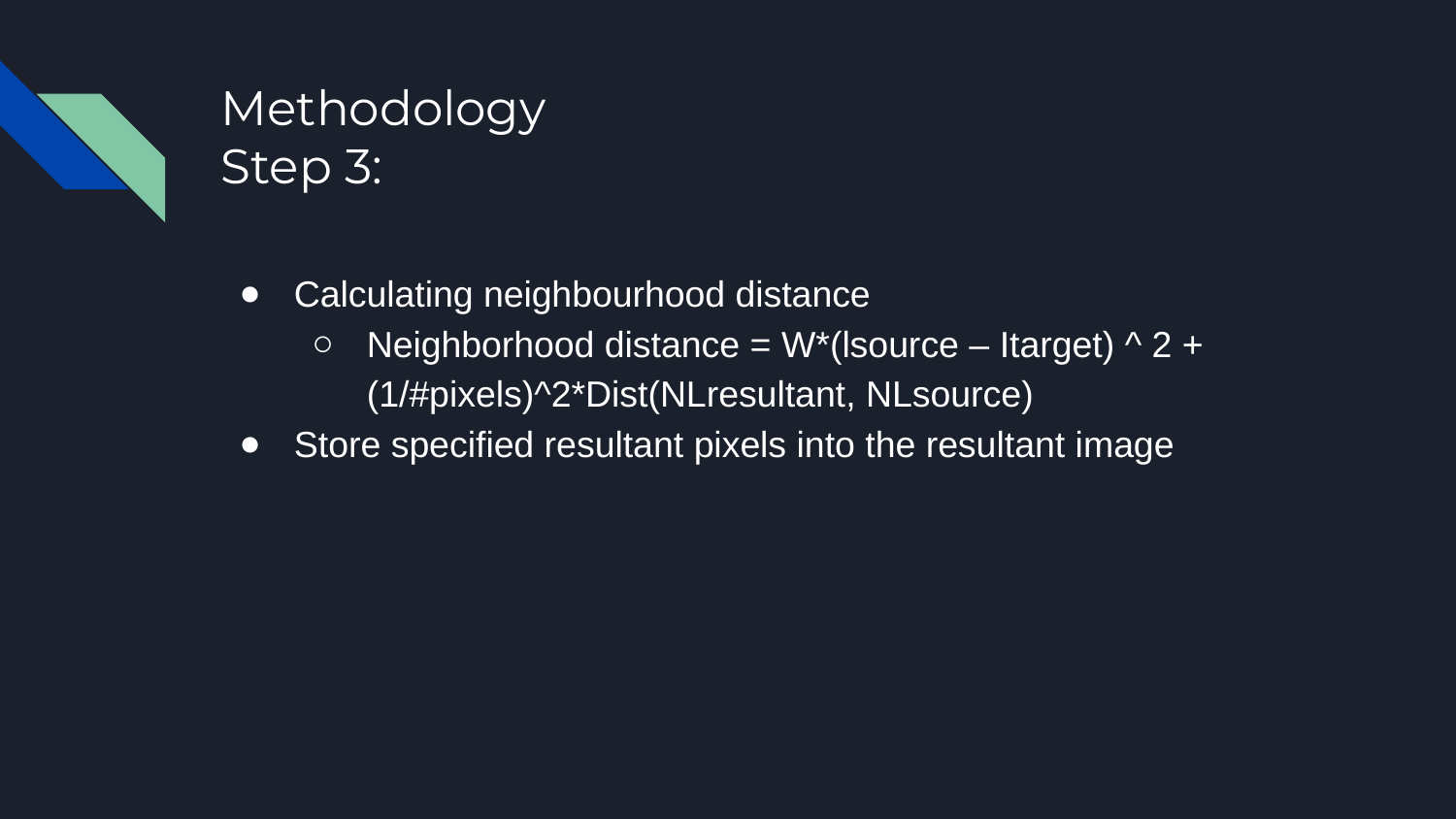

# Methodology
Step 3:
Calculating neighbourhood distance
Neighborhood distance = W*(lsource – Itarget) ^ 2 +    (1/#pixels)^2*Dist(NLresultant, NLsource)
Store specified resultant pixels into the resultant image